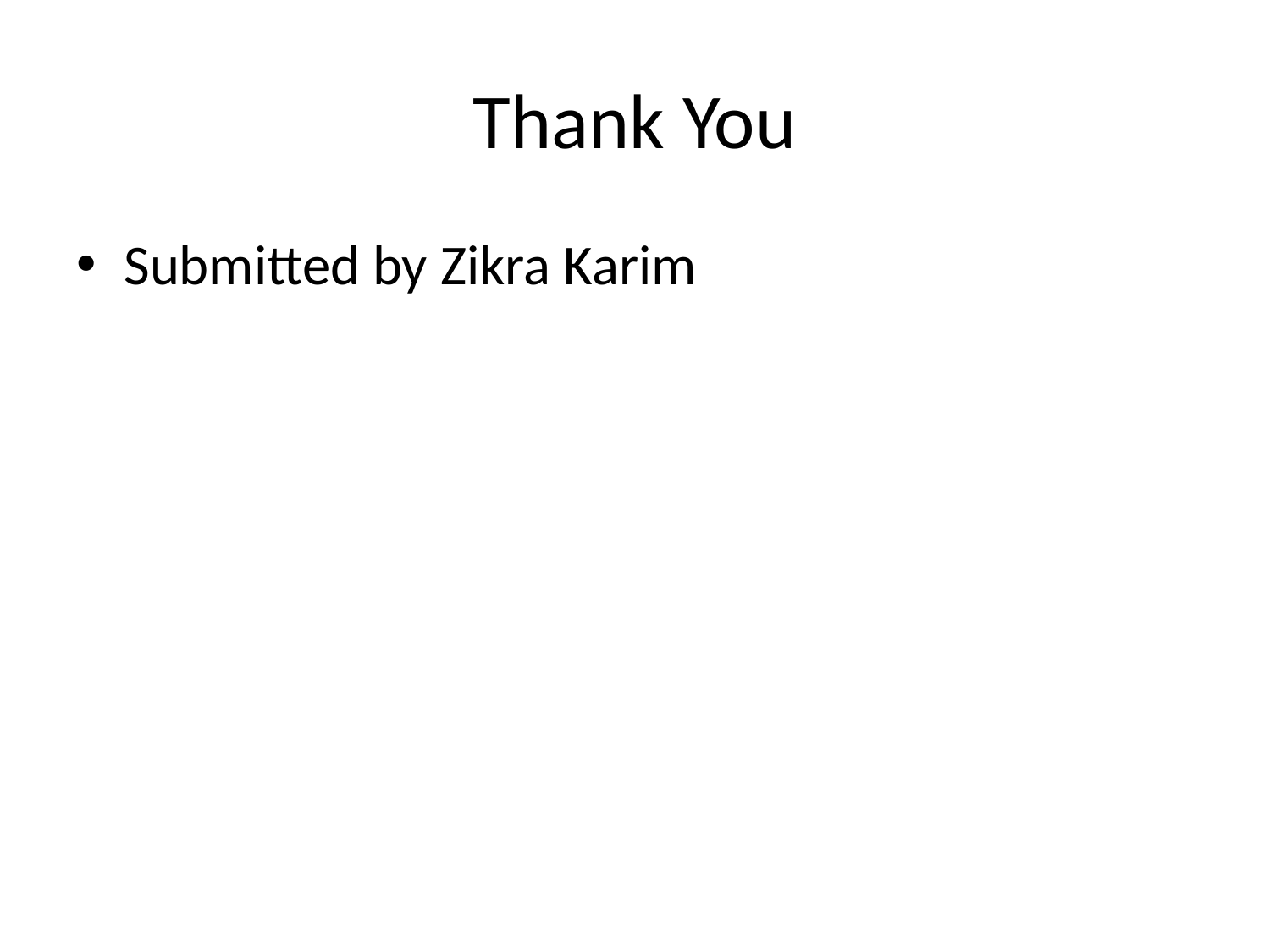

# Thank You
Submitted by Zikra Karim